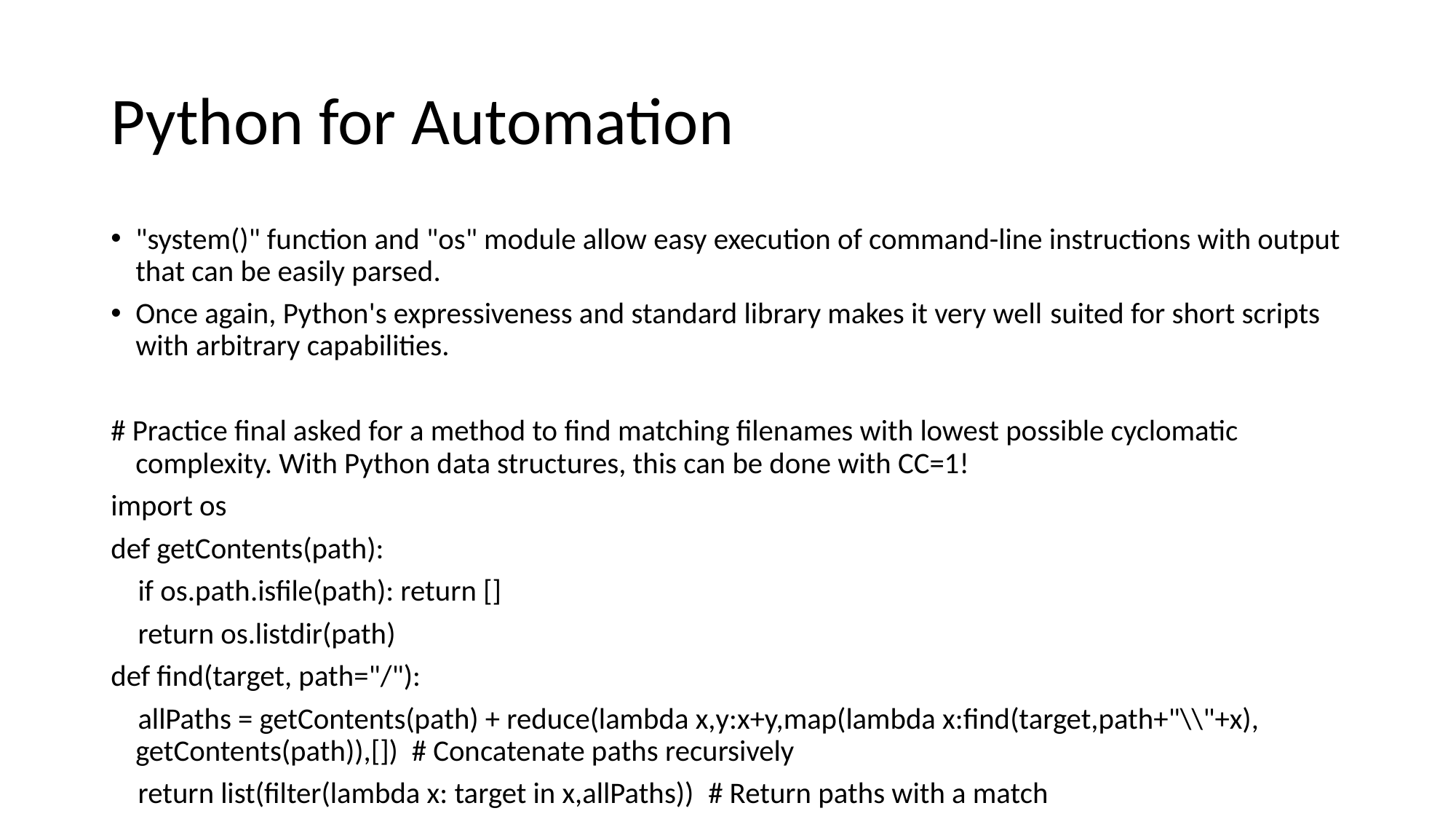

# Python for Automation
"system()" function and "os" module allow easy execution of command-line instructions with output that can be easily parsed.
Once again, Python's expressiveness and standard library makes it very well suited for short scripts with arbitrary capabilities.

# Practice final asked for a method to find matching filenames with lowest possible cyclomatic complexity. With Python data structures, this can be done with CC=1!
import os
def getContents(path):
    if os.path.isfile(path): return []
    return os.listdir(path)
def find(target, path="/"):
    allPaths = getContents(path) + reduce(lambda x,y:x+y,map(lambda x:find(target,path+"\\"+x), getContents(path)),[])  # Concatenate paths recursively
    return list(filter(lambda x: target in x,allPaths))  # Return paths with a match